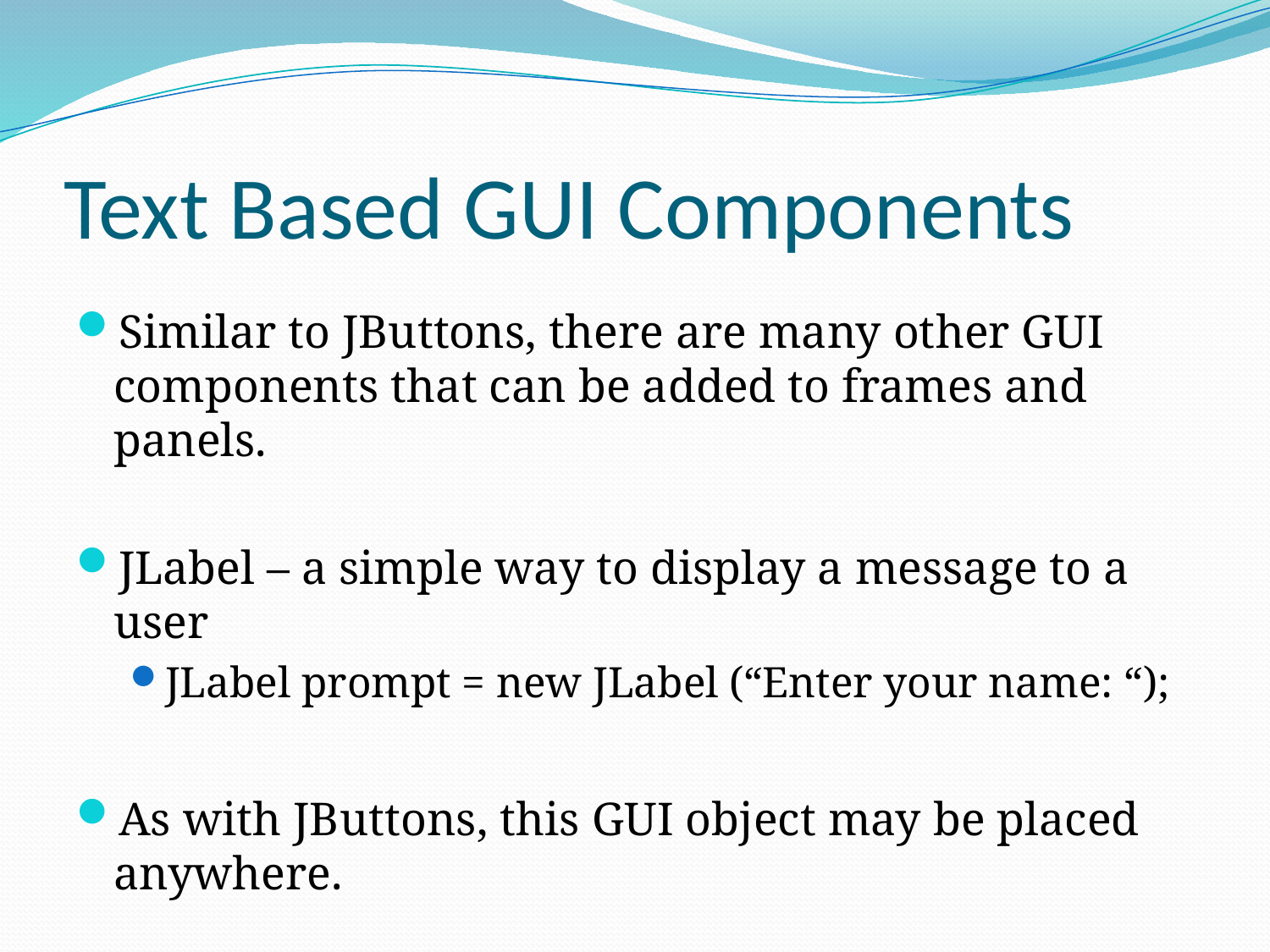

# Text Based GUI Components
Similar to JButtons, there are many other GUI components that can be added to frames and panels.

JLabel – a simple way to display a message to a user
JLabel prompt = new JLabel (“Enter your name: “);

As with JButtons, this GUI object may be placed anywhere.